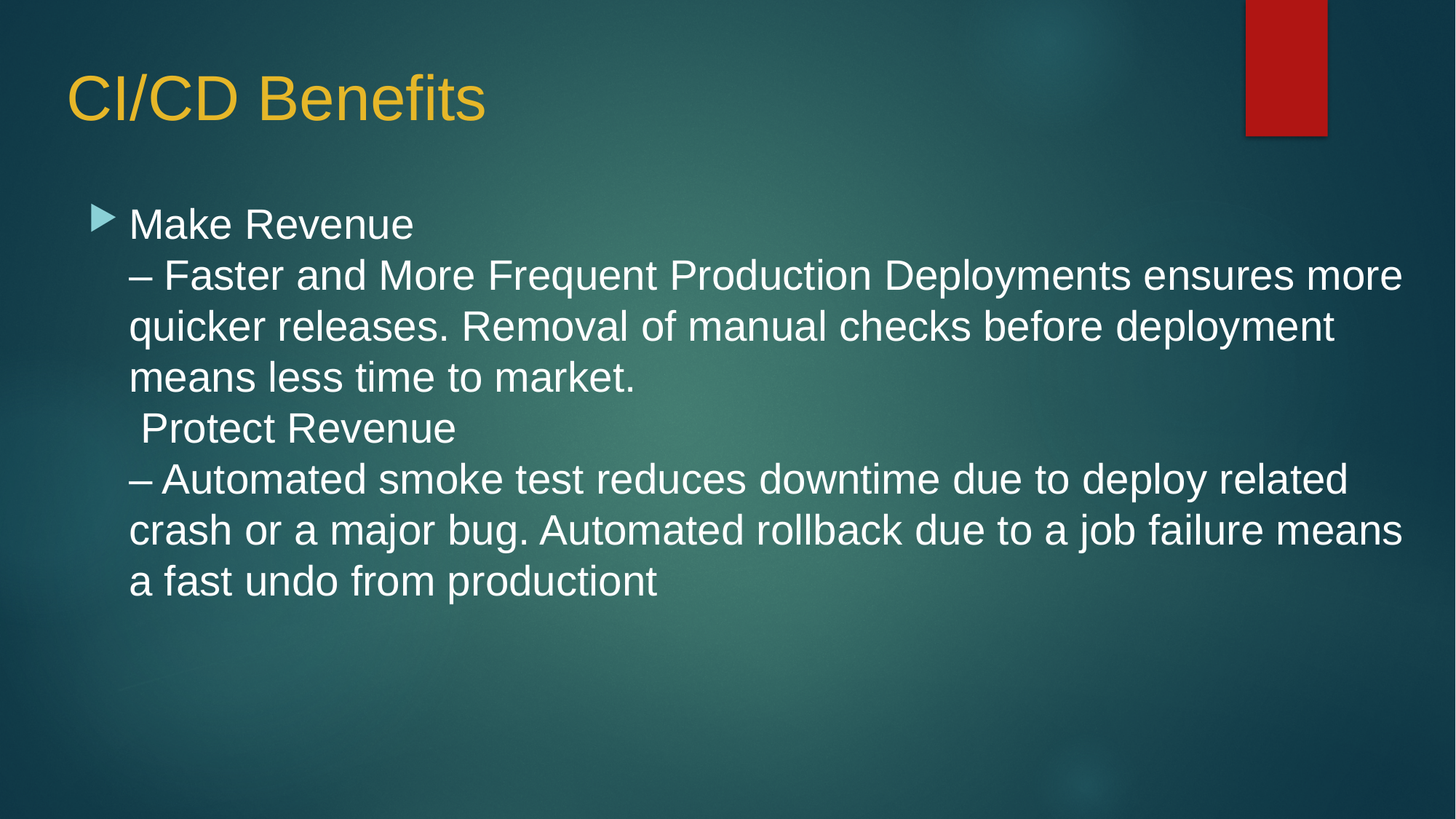

# CI/CD Benefits
Make Revenue
– Faster and More Frequent Production Deployments ensures more
quicker releases. Removal of manual checks before deployment
means less time to market.
 Protect Revenue
– Automated smoke test reduces downtime due to deploy related
crash or a major bug. Automated rollback due to a job failure means
a fast undo from productiont